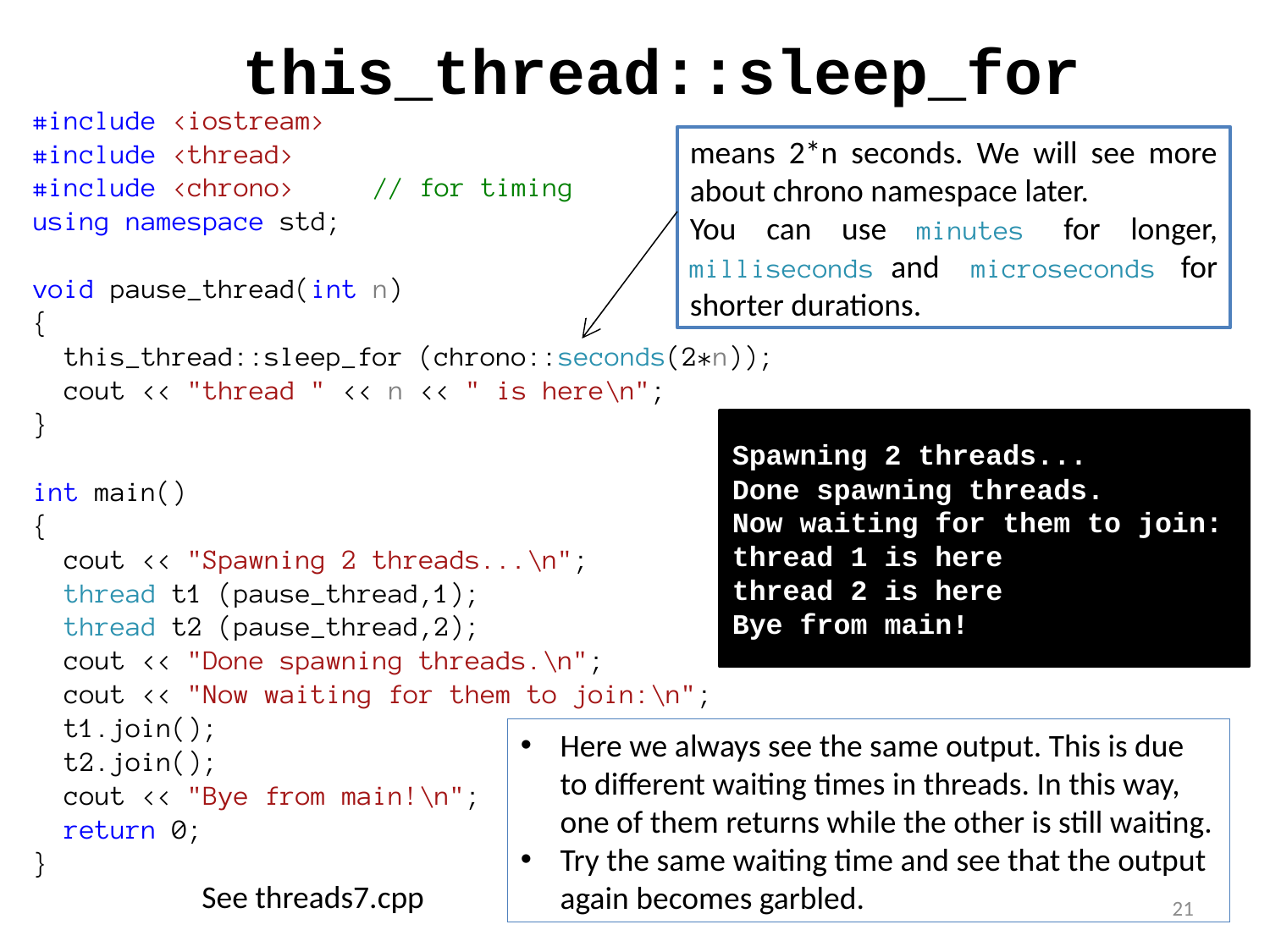

# this_thread::sleep_for
#include <iostream>
#include <thread>
#include <chrono>     // for timing
using namespace std;

void pause_thread(int n)
{
  this_thread::sleep_for (chrono::seconds(2*n));
  cout << "thread " << n << " is here\n";
}

int main()
{
  cout << "Spawning 2 threads...\n";
  thread t1 (pause_thread,1);
  thread t2 (pause_thread,2);
  cout << "Done spawning threads.\n";
  cout << "Now waiting for them to join:\n";
  t1.join();
  t2.join();
  cout << "Bye from main!\n";
  return 0;
}
means 2*n seconds. We will see more about chrono namespace later.
You can use minutes for longer, milliseconds and  microseconds for shorter durations.
Spawning 2 threads...
Done spawning threads.
Now waiting for them to join:
thread 1 is here
thread 2 is here
Bye from main!
Here we always see the same output. This is due to different waiting times in threads. In this way, one of them returns while the other is still waiting.
Try the same waiting time and see that the output again becomes garbled.
See threads7.cpp
21